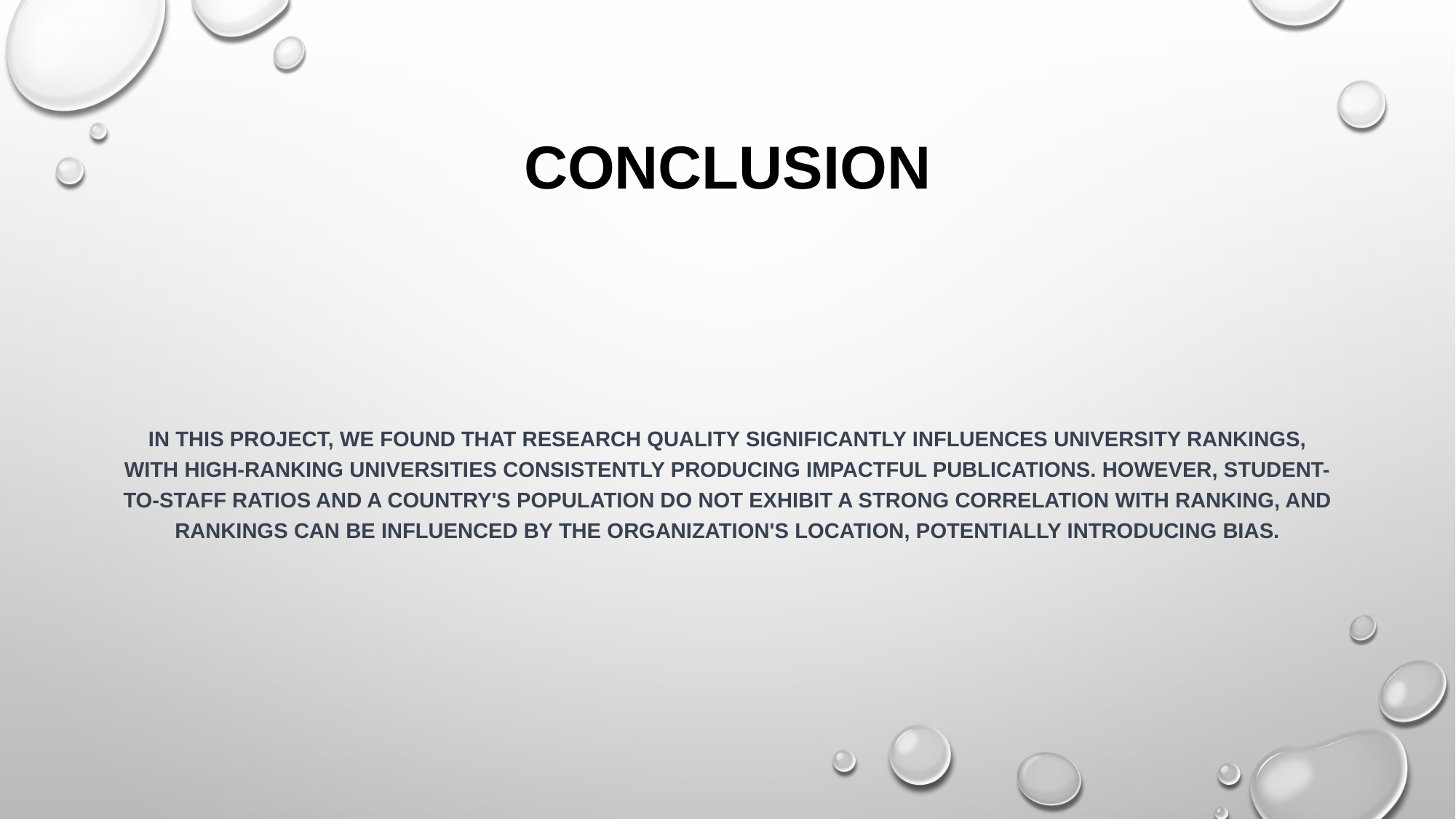

# CONCLUSION

In this project, we found that research quality significantly influences university rankings, with high-ranking universities consistently producing impactful publications. However, student-to-staff ratios and a country's population do not exhibit a strong correlation with ranking, and rankings can be influenced by the organization's location, potentially introducing bias.